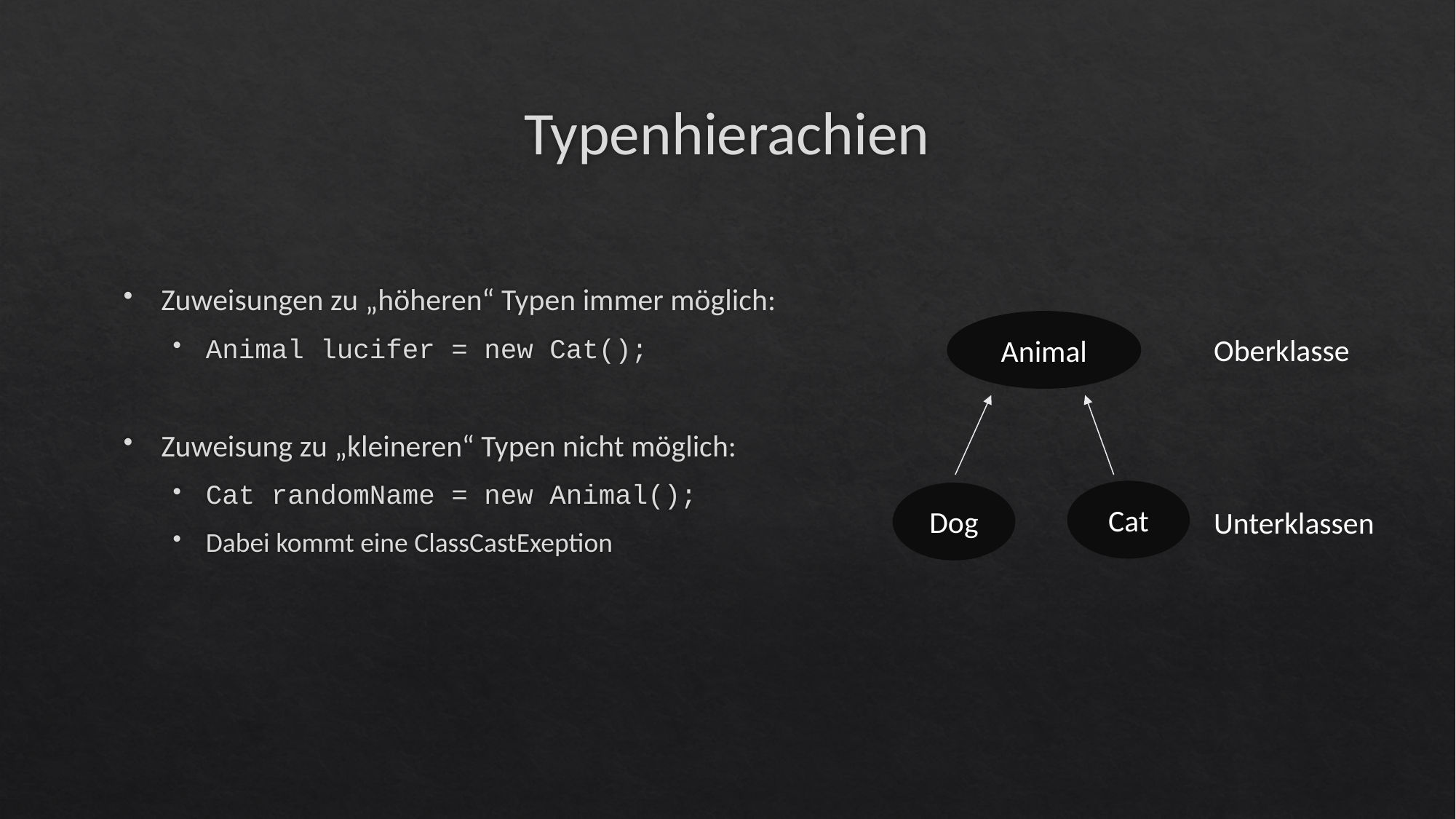

# Typenhierachien
Zuweisungen zu „höheren“ Typen immer möglich:
Animal lucifer = new Cat();

Zuweisung zu „kleineren“ Typen nicht möglich:
Cat randomName = new Animal();
Dabei kommt eine ClassCastExeption

Animal
Oberklasse
Cat
Dog
Unterklassen